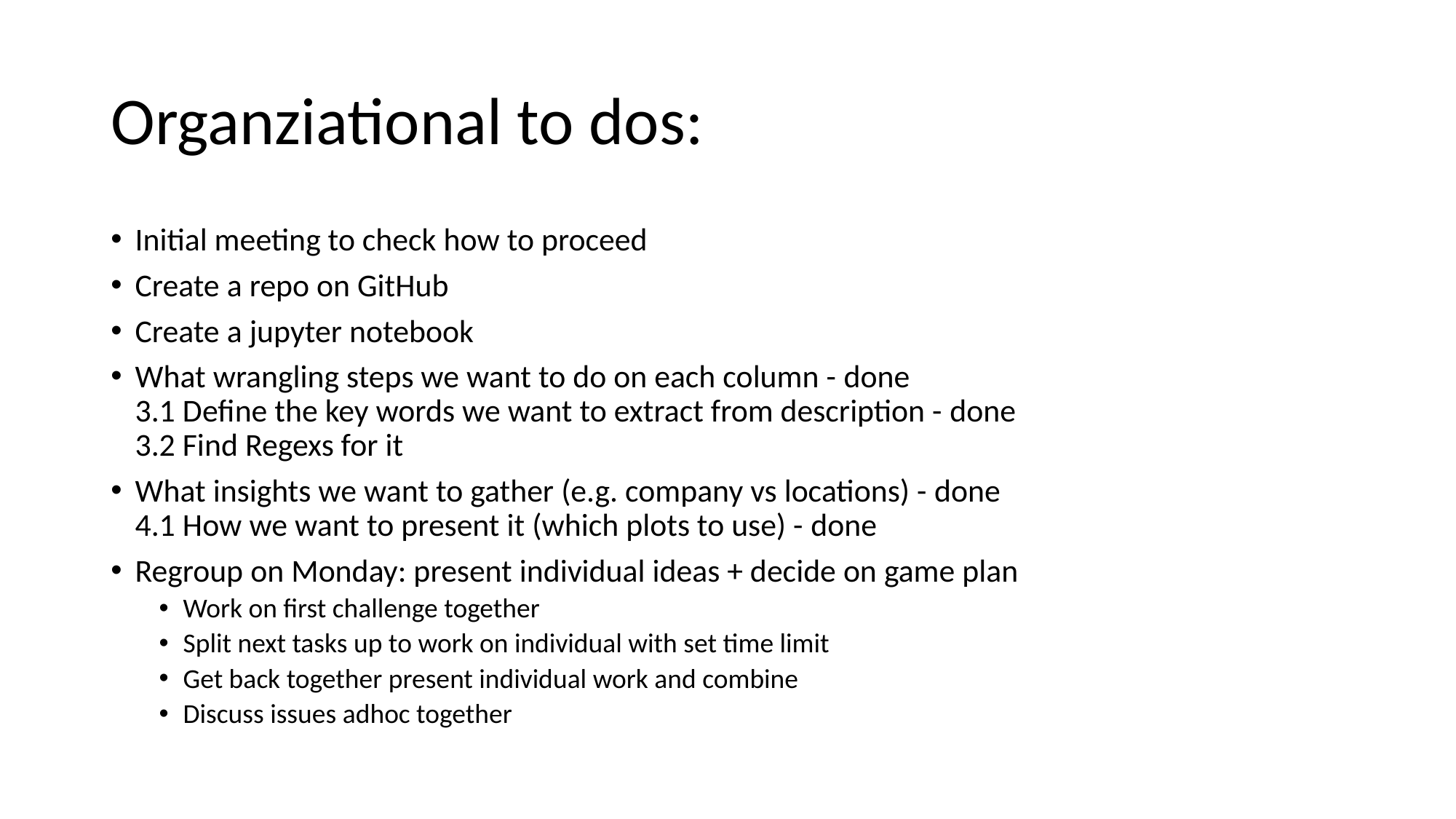

# Organziational to dos:
Initial meeting to check how to proceed
Create a repo on GitHub
Create a jupyter notebook
What wrangling steps we want to do on each column - done
3.1 Define the key words we want to extract from description - done 
3.2 Find Regexs for it
What insights we want to gather (e.g. company vs locations) - done
4.1 How we want to present it (which plots to use) - done
Regroup on Monday: present individual ideas + decide on game plan
Work on first challenge together
Split next tasks up to work on individual with set time limit
Get back together present individual work and combine
Discuss issues adhoc together